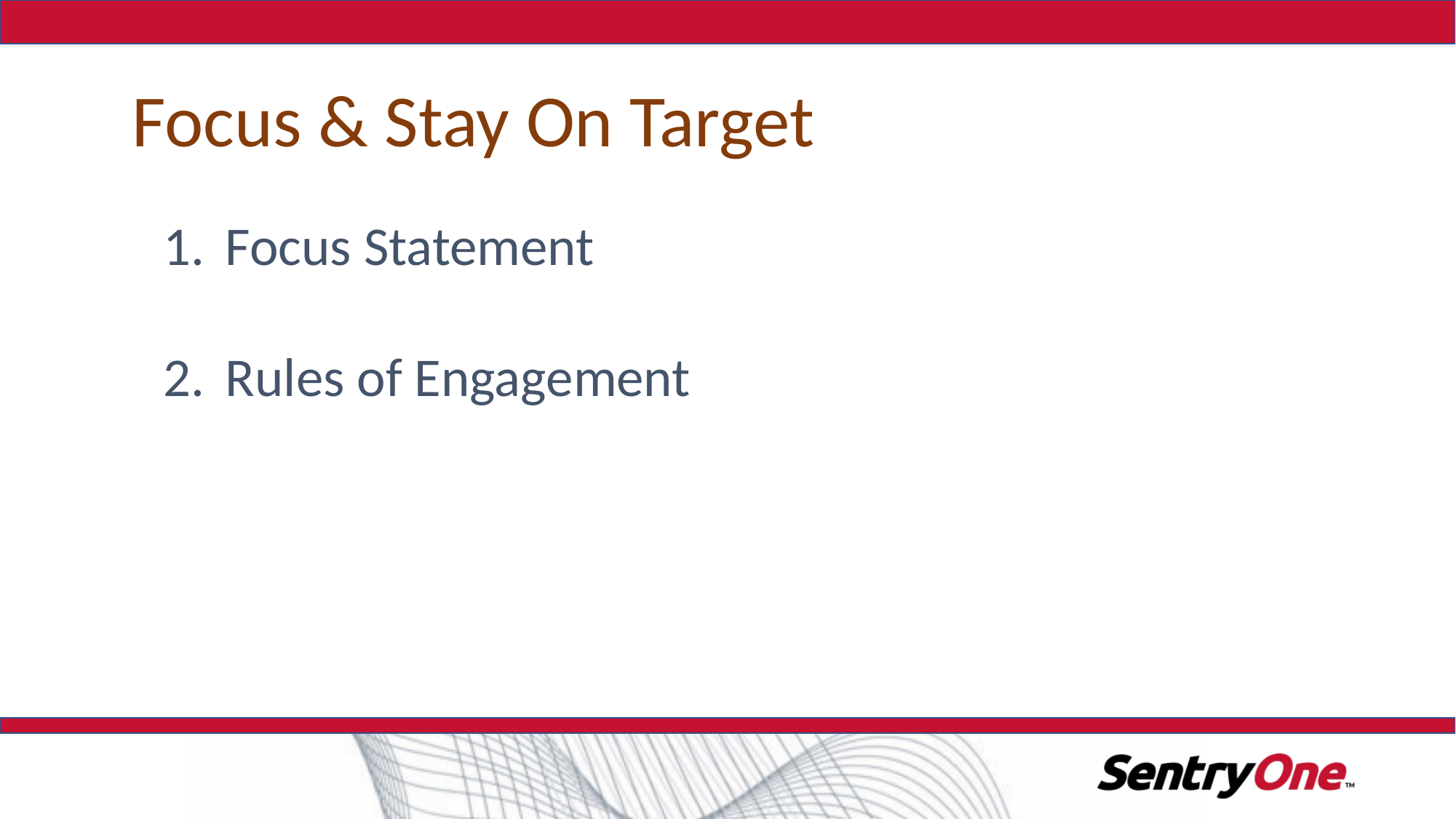

# Focus & Stay On Target
Focus Statement

Rules of Engagement